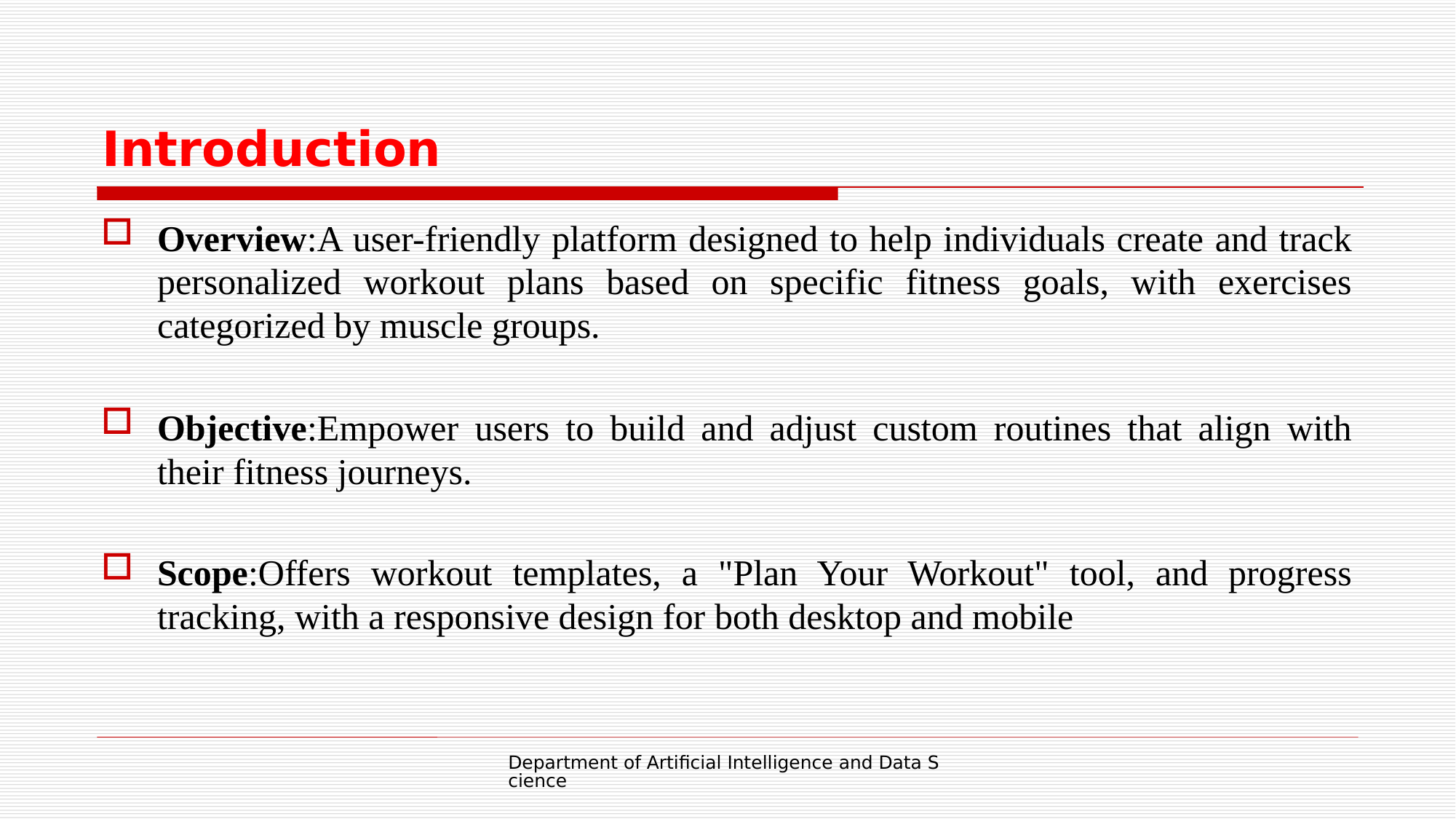

# Introduction
Overview:A user-friendly platform designed to help individuals create and track personalized workout plans based on specific fitness goals, with exercises categorized by muscle groups.

Objective:Empower users to build and adjust custom routines that align with their fitness journeys.

Scope:Offers workout templates, a "Plan Your Workout" tool, and progress tracking, with a responsive design for both desktop and mobile

Department of Artificial Intelligence and Data Science
2